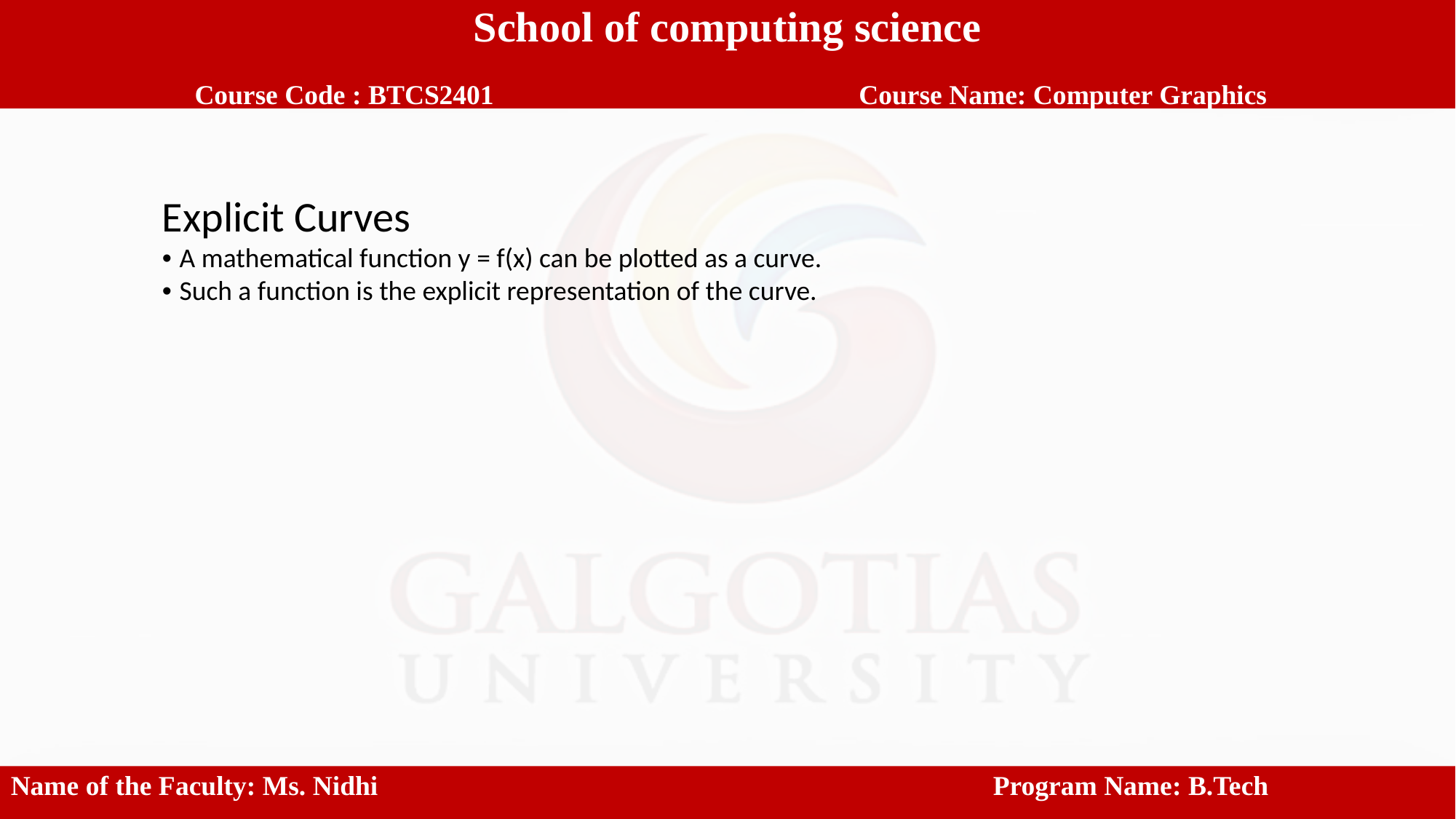

School of computing science
 Course Code : BTCS2401		                                  Course Name: Computer Graphics

Explicit Curves
• A mathematical function y = f(x) can be plotted as a curve.
• Such a function is the explicit representation of the curve.
Name of the Faculty: Ms. Nidhi						Program Name: B.Tech